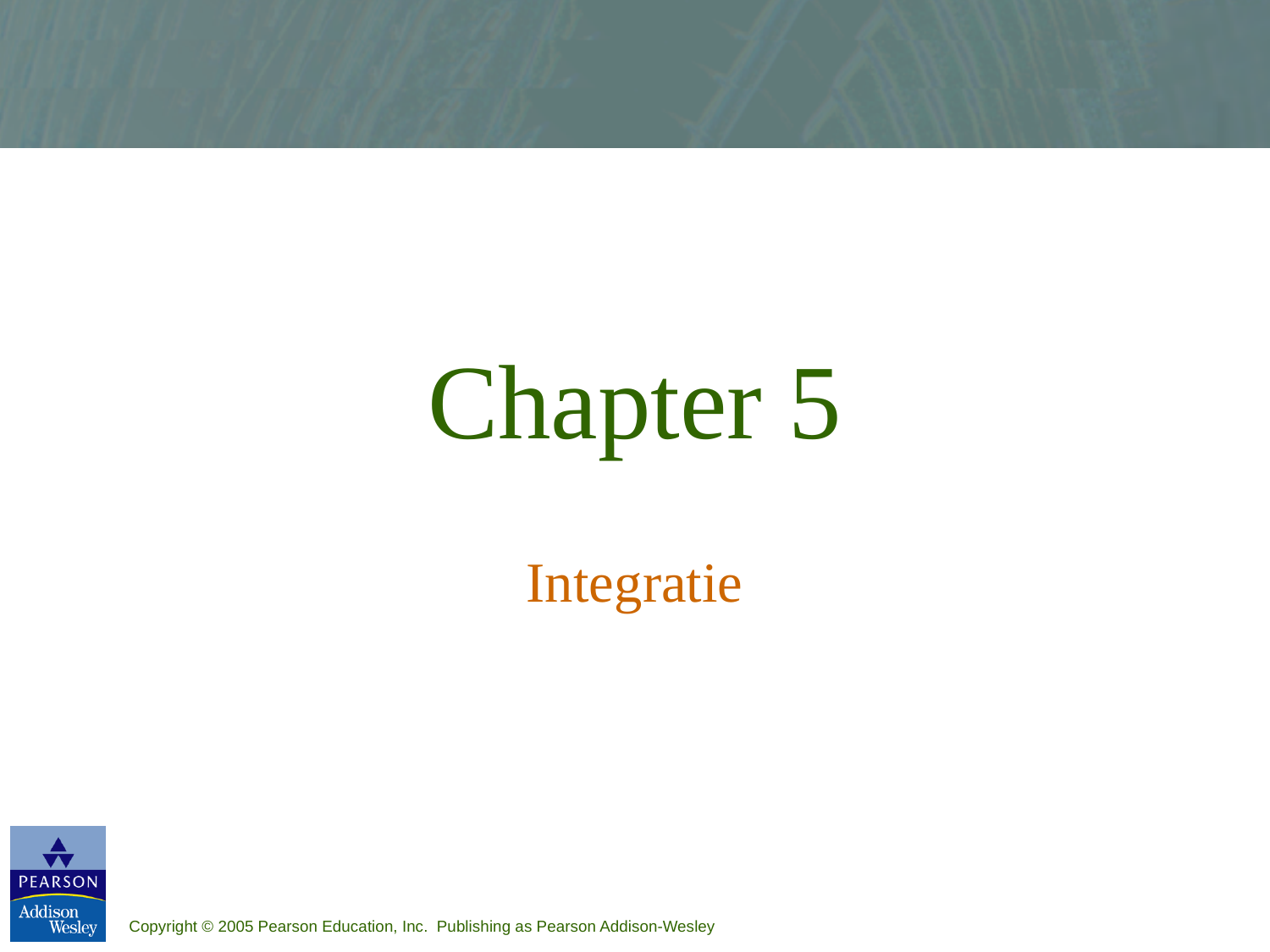

# Chapter 5
Integratie
Copyright © 2005 Pearson Education, Inc.  Publishing as Pearson Addison-Wesley